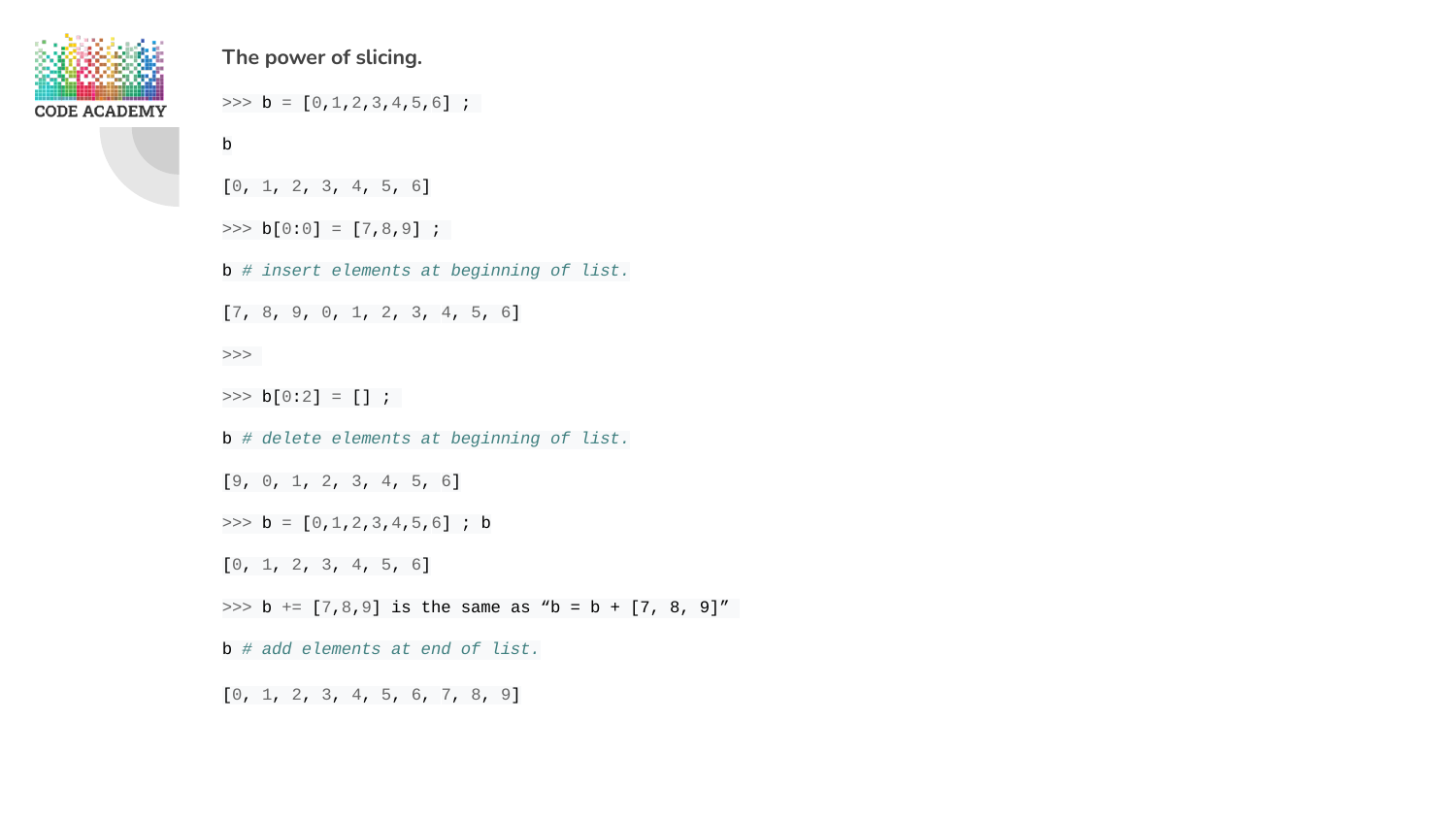

The power of slicing.
>>> b = [0,1,2,3,4,5,6] ;
b
[0, 1, 2, 3, 4, 5, 6]
>>> b[0:0] = [7,8,9] ;
b # insert elements at beginning of list.
[7, 8, 9, 0, 1, 2, 3, 4, 5, 6]
>>>
>>> b[0:2] = [] ;
b # delete elements at beginning of list.
[9, 0, 1, 2, 3, 4, 5, 6]
>>> b = [0,1,2,3,4,5,6] ; b
[0, 1, 2, 3, 4, 5, 6]
>>> b += [7,8,9] is the same as “b = b + [7, 8, 9]”
b # add elements at end of list.
[0, 1, 2, 3, 4, 5, 6, 7, 8, 9]